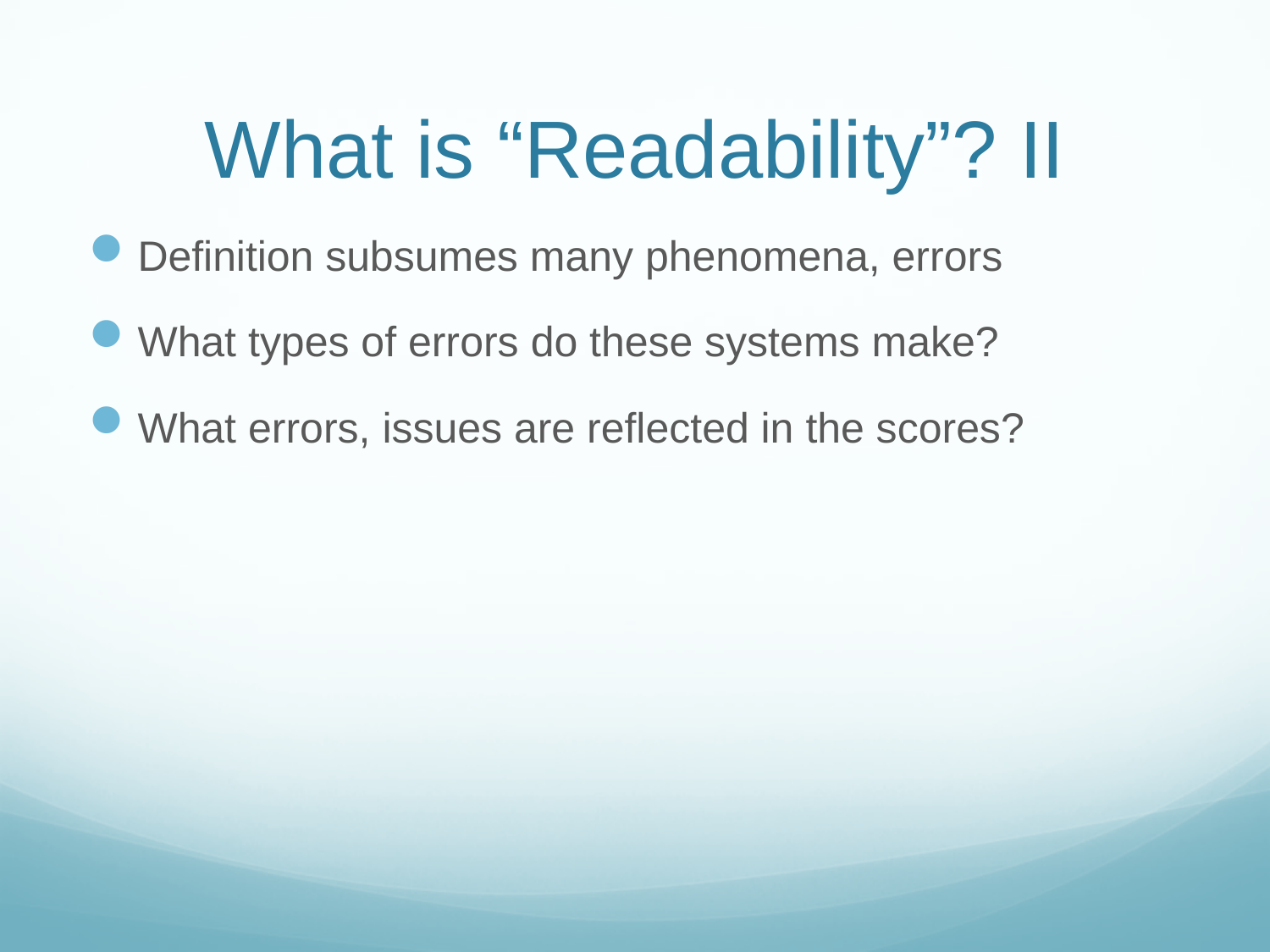

# What is “Readability”? II
Definition subsumes many phenomena, errors
What types of errors do these systems make?
What errors, issues are reflected in the scores?